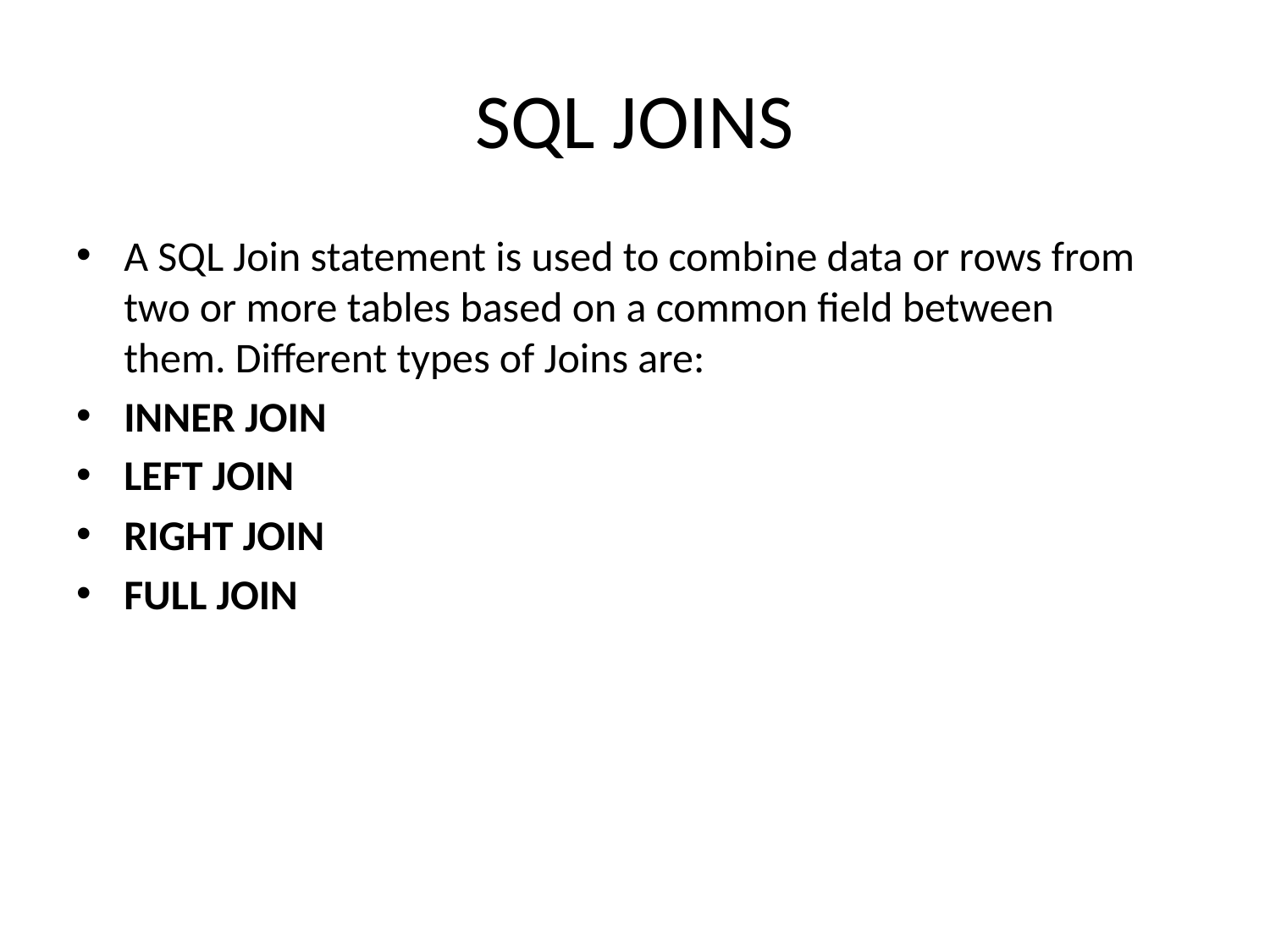

# SQL JOINS
A SQL Join statement is used to combine data or rows from two or more tables based on a common field between them. Different types of Joins are:
INNER JOIN
LEFT JOIN
RIGHT JOIN
FULL JOIN